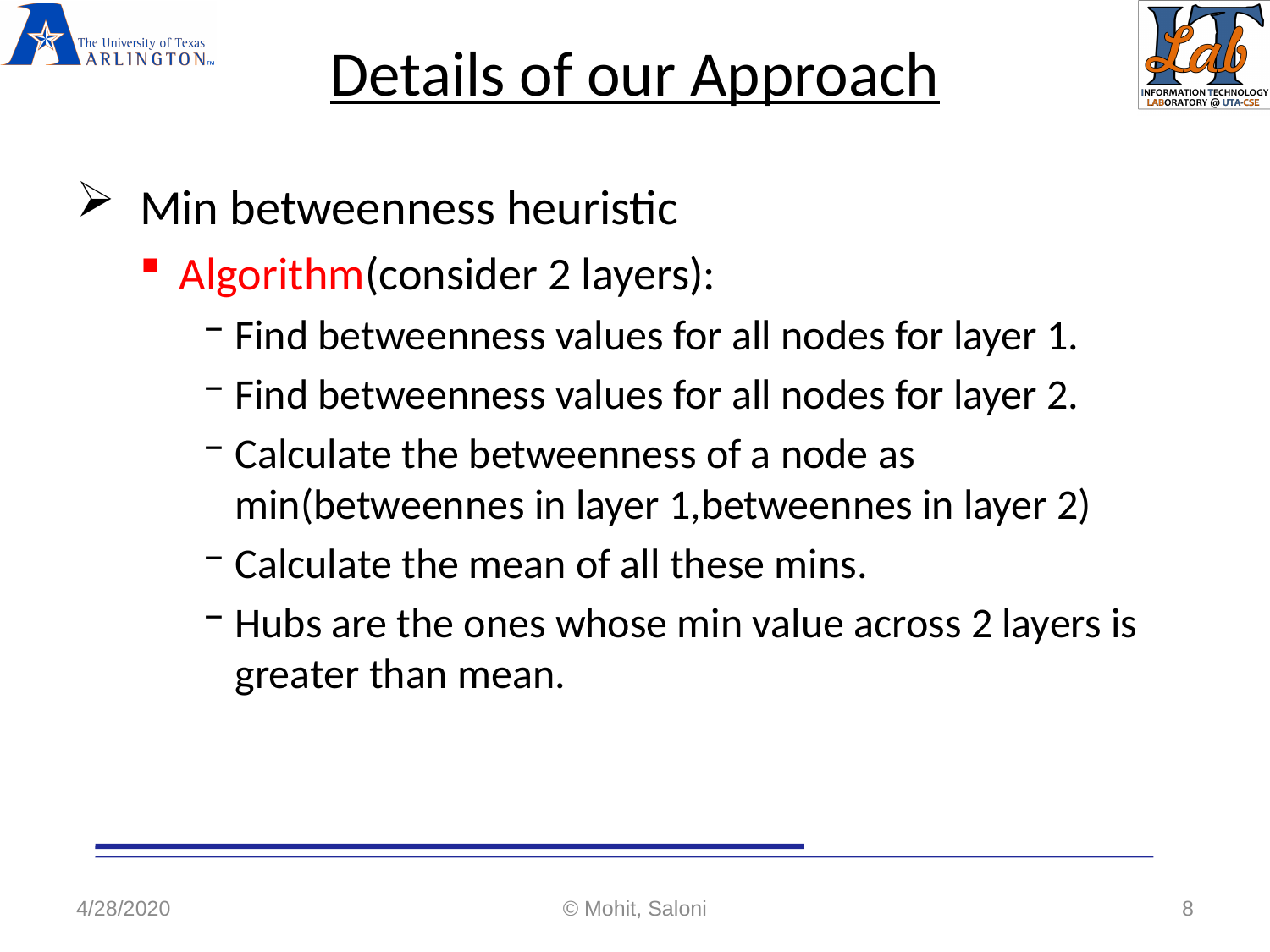

# Details of our Approach
Min betweenness heuristic
Algorithm(consider 2 layers):
Find betweenness values for all nodes for layer 1.
Find betweenness values for all nodes for layer 2.
Calculate the betweenness of a node as min(betweennes in layer 1,betweennes in layer 2)
Calculate the mean of all these mins.
Hubs are the ones whose min value across 2 layers is greater than mean.

4/28/2020
© Mohit, Saloni
8